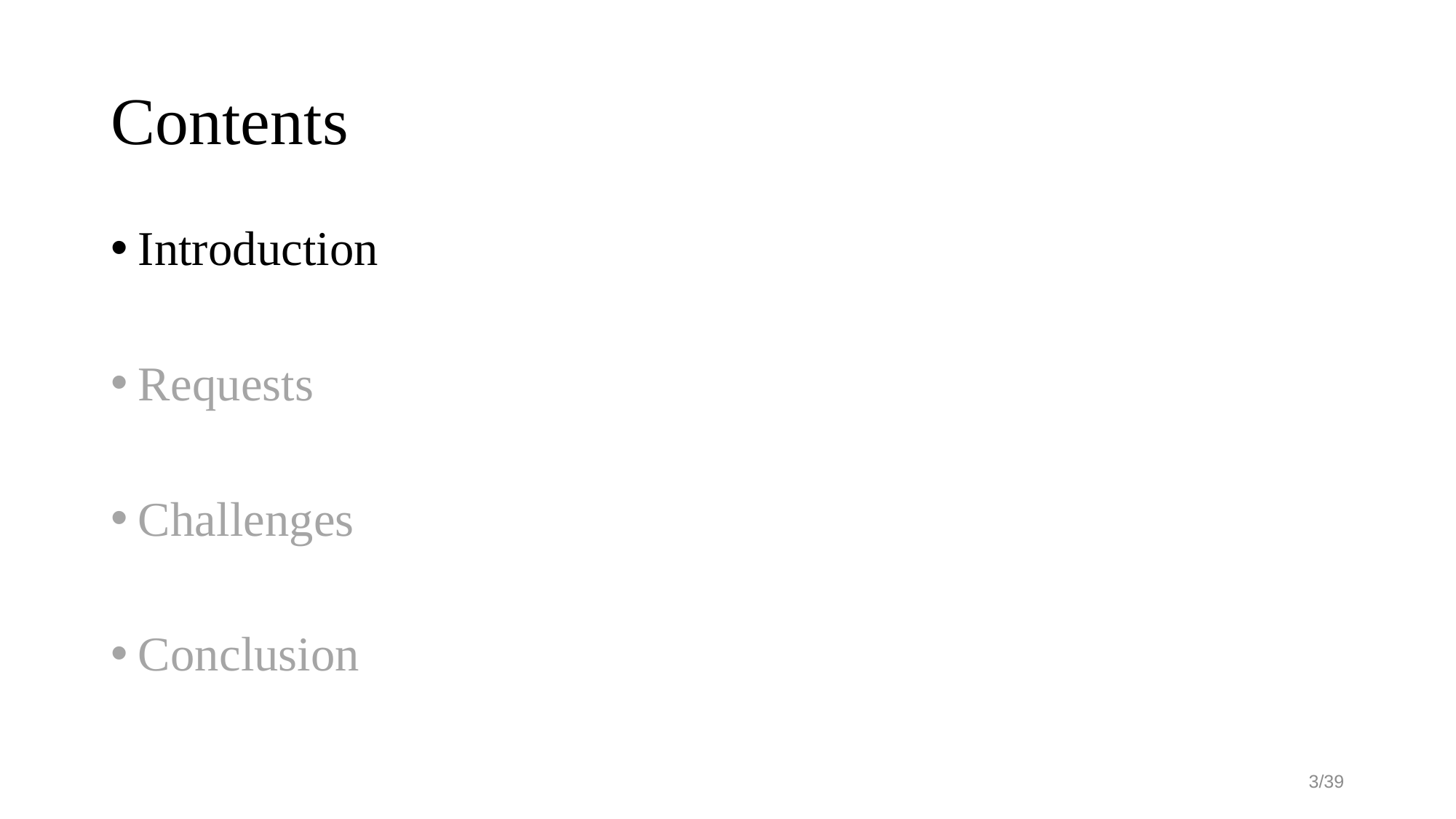

# Contents
Introduction

Requests

Challenges

Conclusion
3/39